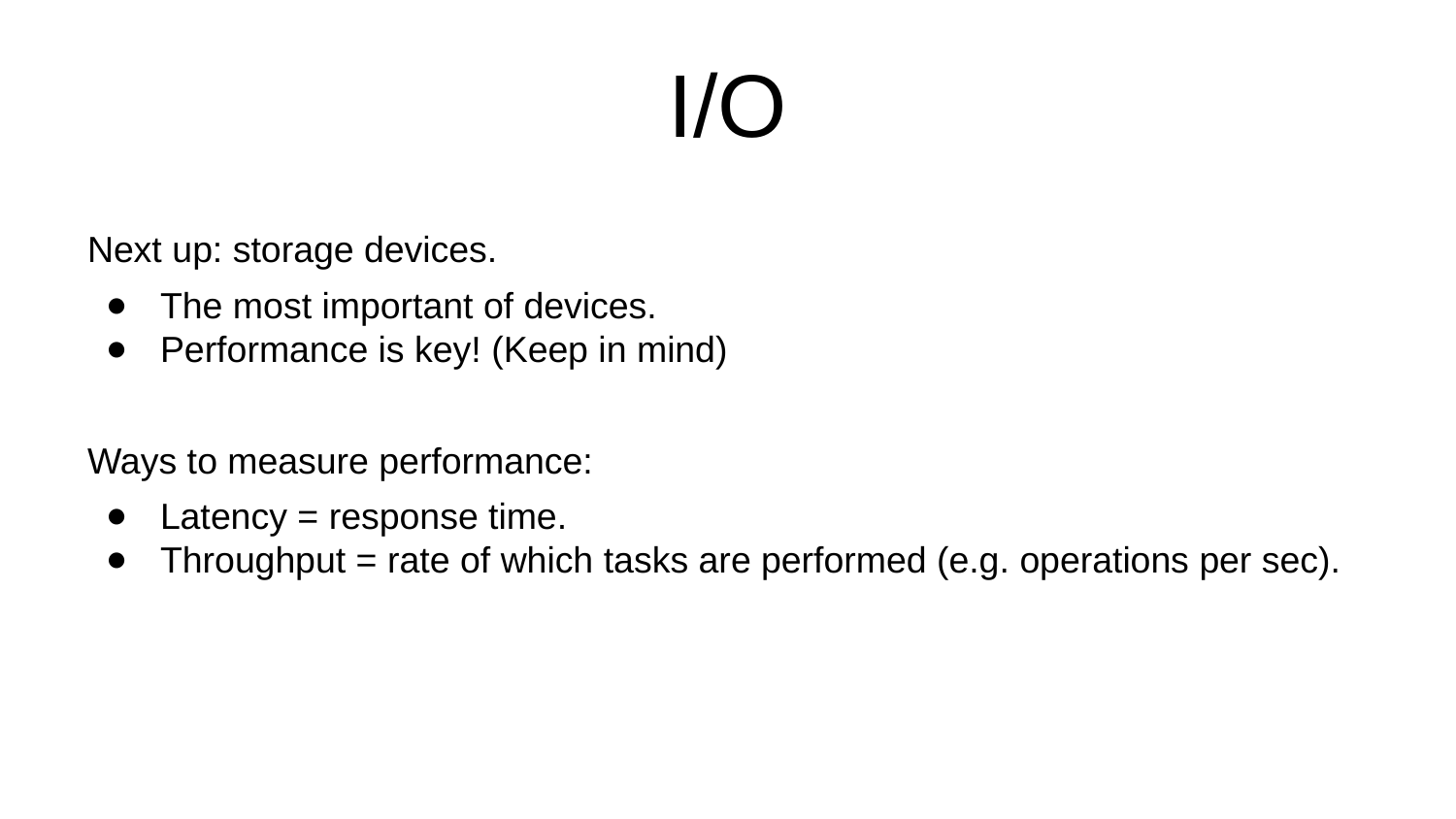

# I/O
Next up: storage devices.
The most important of devices.
Performance is key! (Keep in mind)

Ways to measure performance:
Latency = response time.
Throughput = rate of which tasks are performed (e.g. operations per sec).